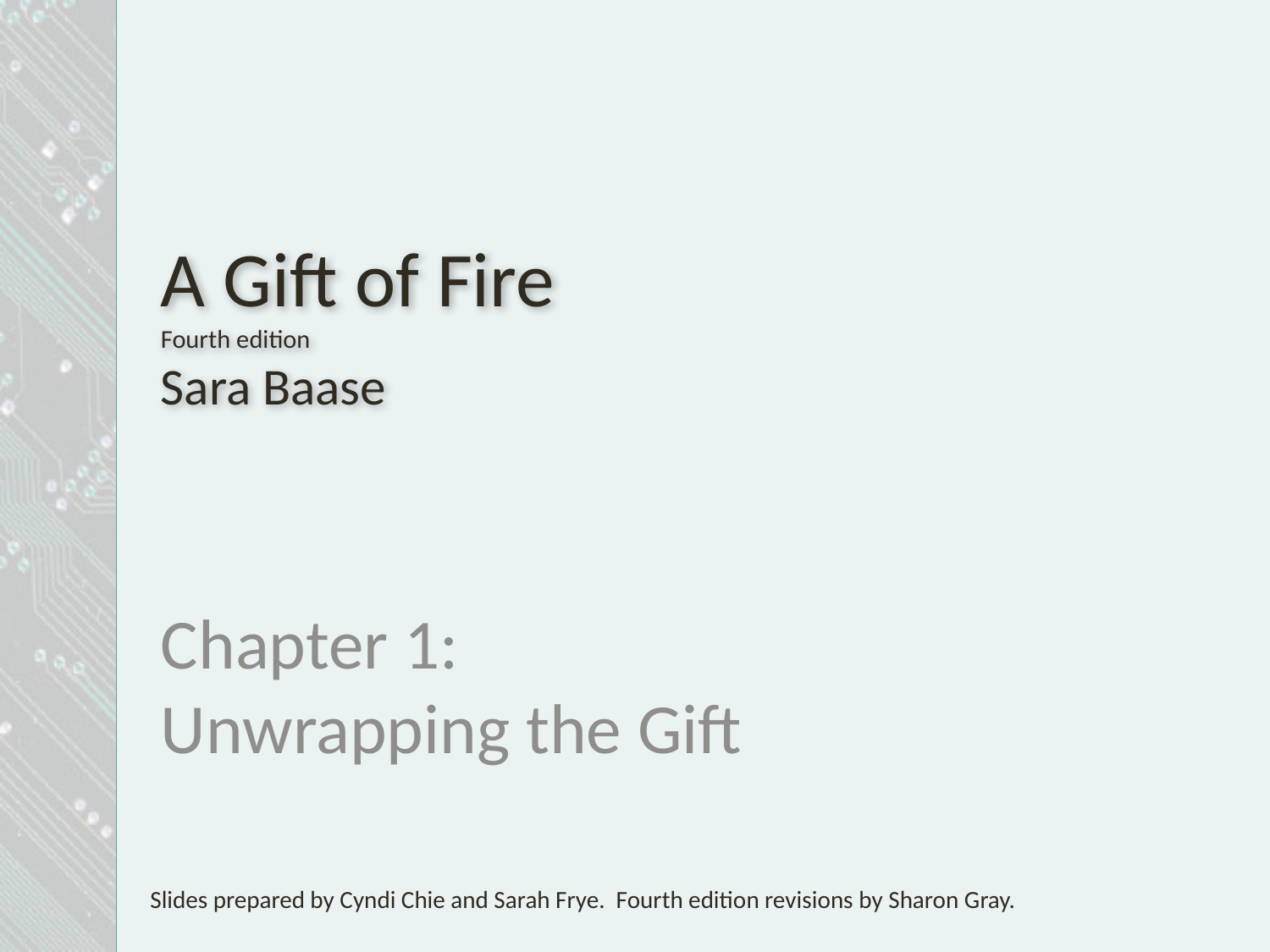

# A Gift of Fire Fourth edition Sara Baase
Chapter 1:
Unwrapping the Gift